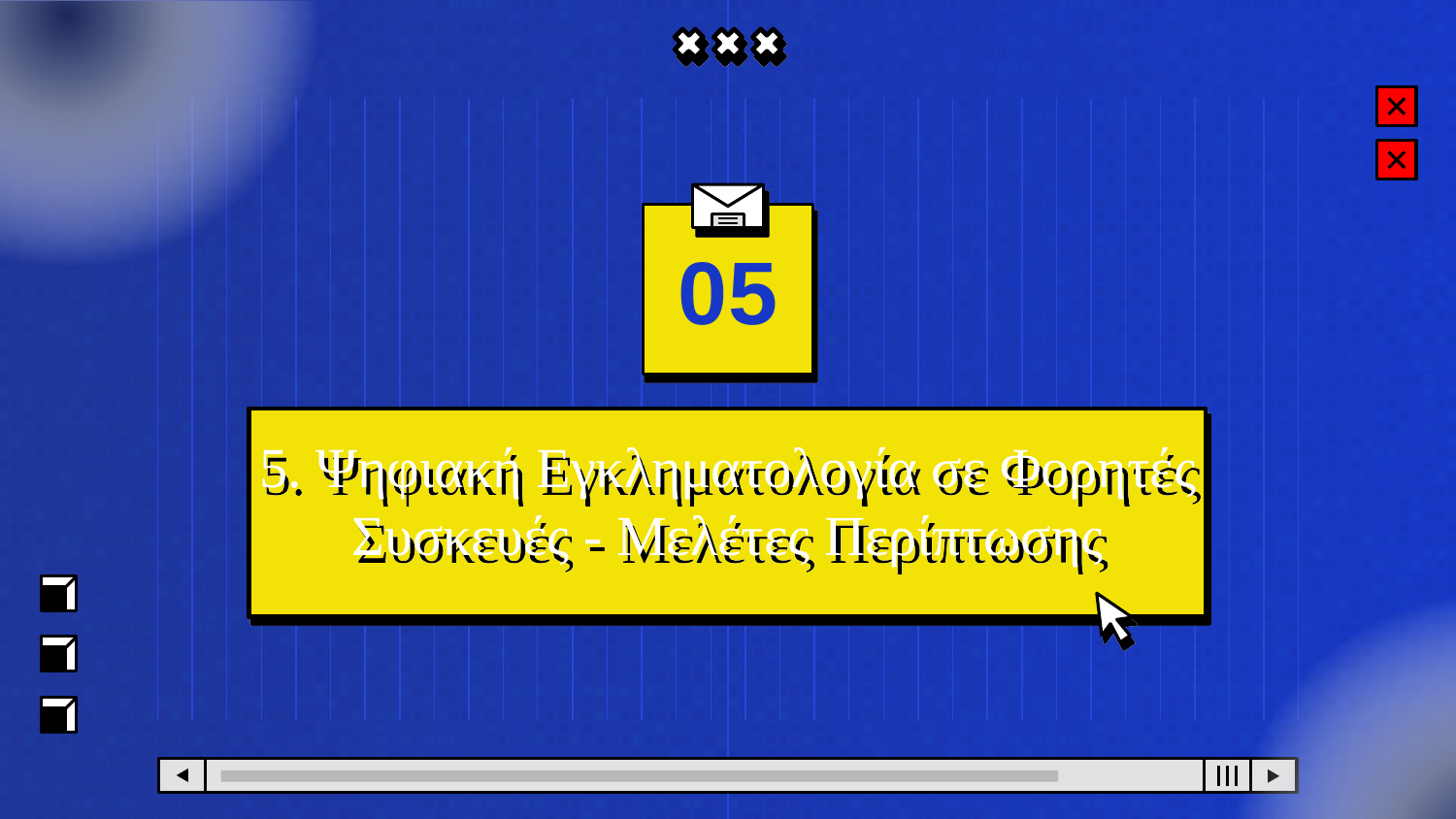

05

# 5. Ψηφιακή Εγκληματολογία σε Φορητές Συσκευές - Μελέτες Περίπτωσης